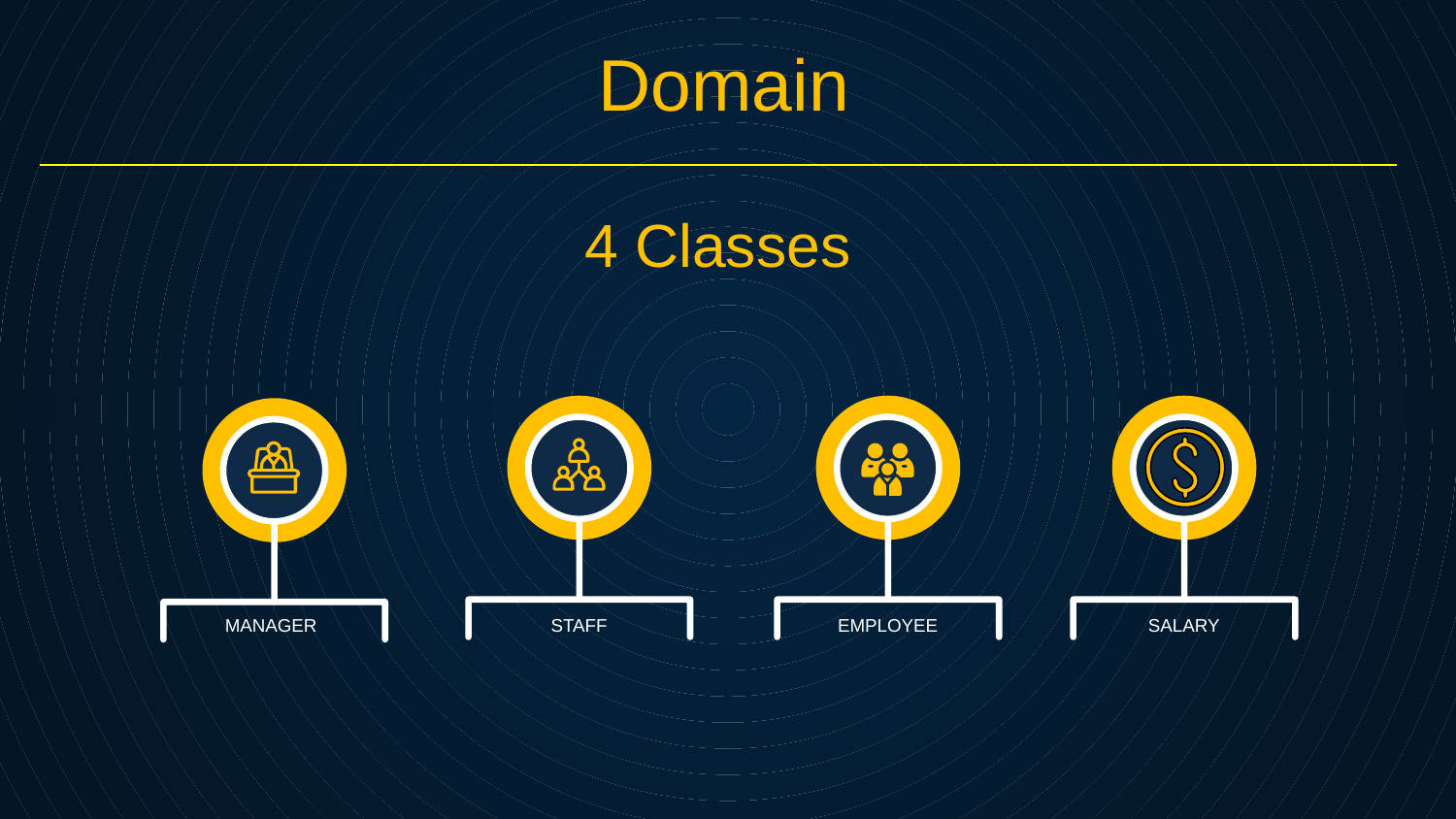

Domain​
4 Classes

MANAGER​
STAFF
# EMPLOYEE
SALARY